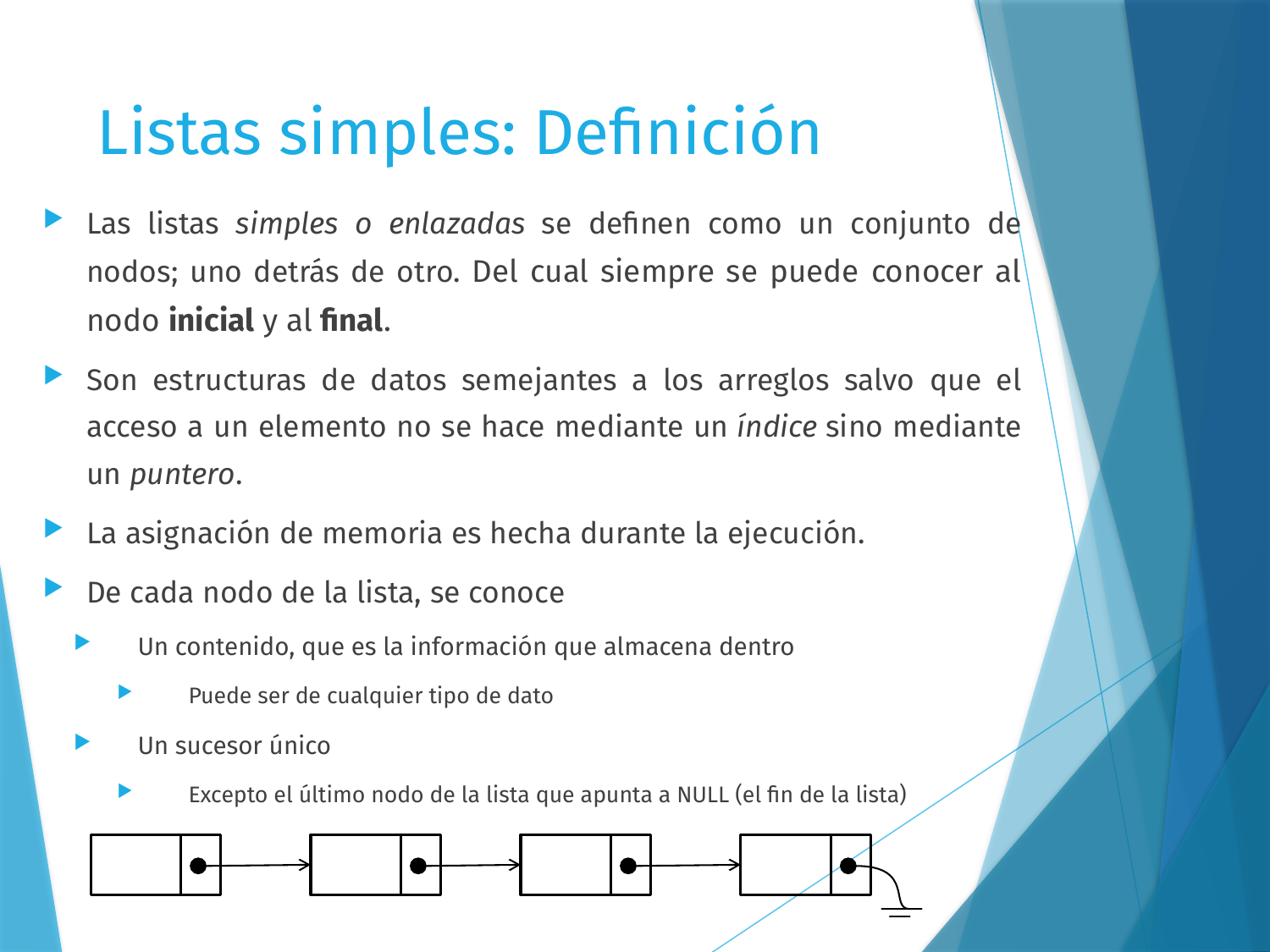

# Listas simples: Definición
Las listas simples o enlazadas se definen como un conjunto de nodos; uno detrás de otro. Del cual siempre se puede conocer al nodo inicial y al final.
Son estructuras de datos semejantes a los arreglos salvo que el acceso a un elemento no se hace mediante un índice sino mediante un puntero.
La asignación de memoria es hecha durante la ejecución.
De cada nodo de la lista, se conoce
Un contenido, que es la información que almacena dentro
Puede ser de cualquier tipo de dato
Un sucesor único
Excepto el último nodo de la lista que apunta a NULL (el fin de la lista)